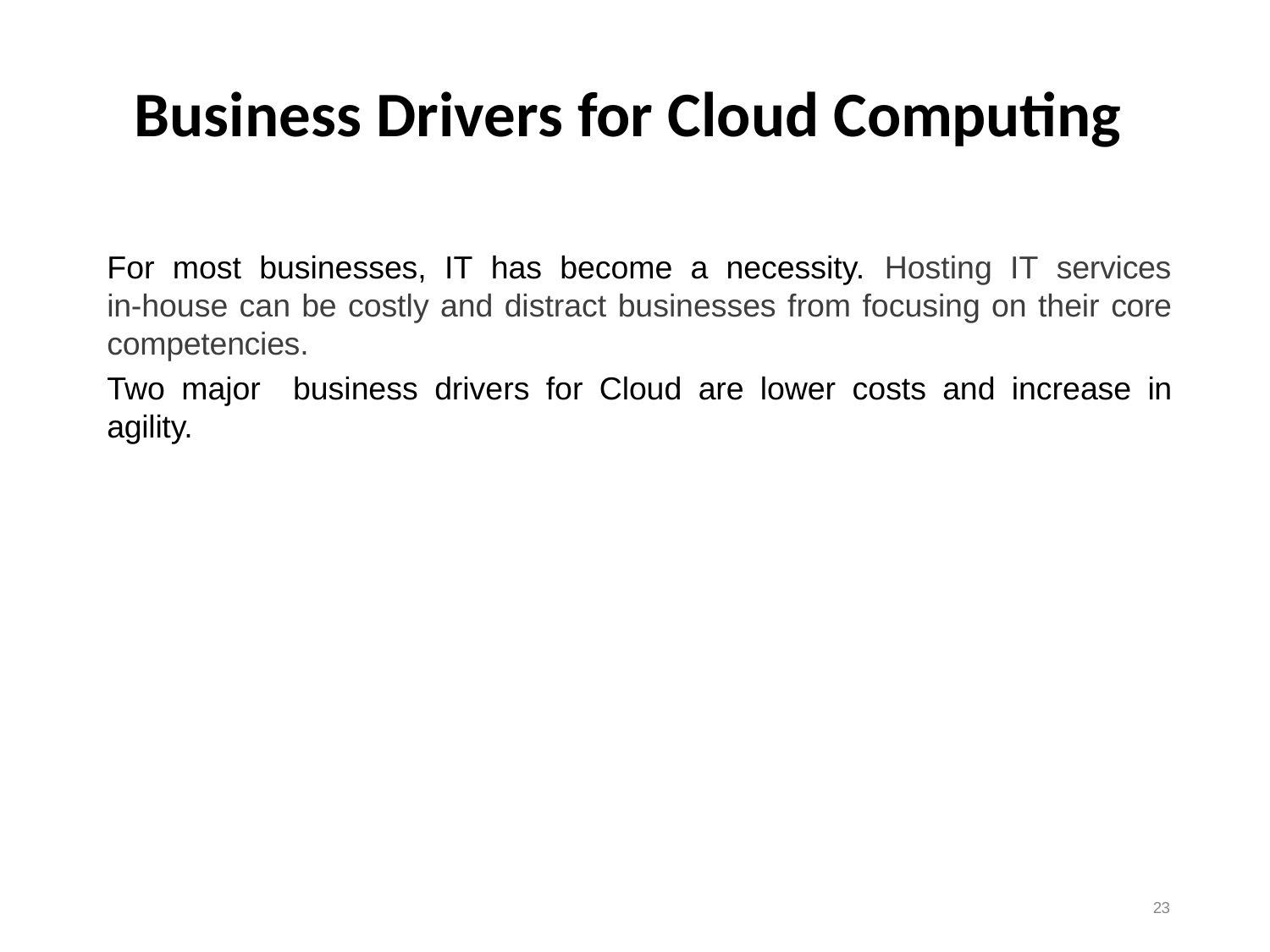

# Business Drivers for Cloud Computing
For most businesses, IT has become a necessity.  Hosting IT services in-house can be costly and distract businesses from focusing on their core competencies.
Two major  business drivers for Cloud are lower costs and increase in agility.
23